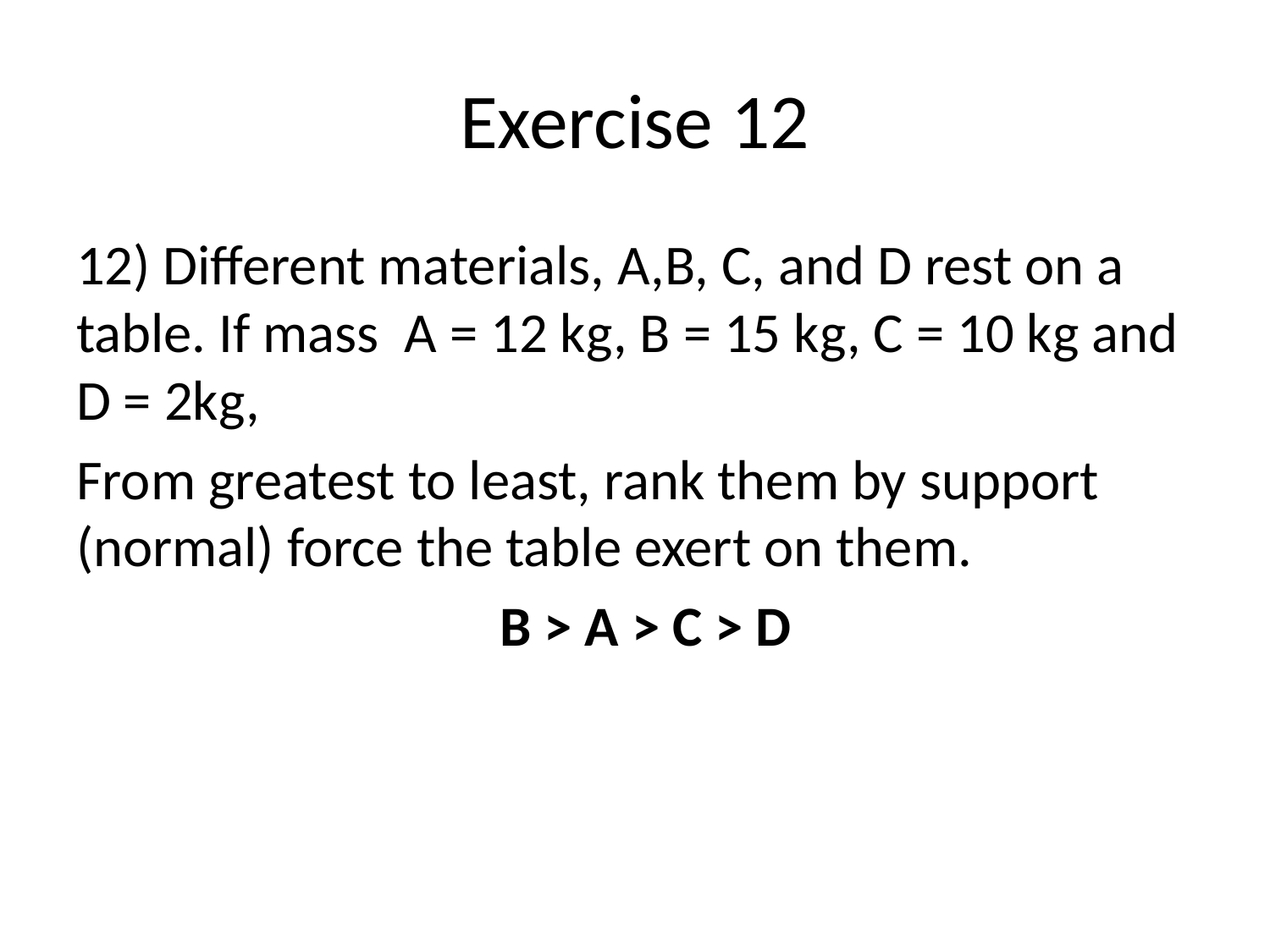

# Exercise 12
12) Different materials, A,B, C, and D rest on a table. If mass  A = 12 kg, B = 15 kg, C = 10 kg and D = 2kg,
From greatest to least, rank them by support (normal) force the table exert on them.
B > A > C > D